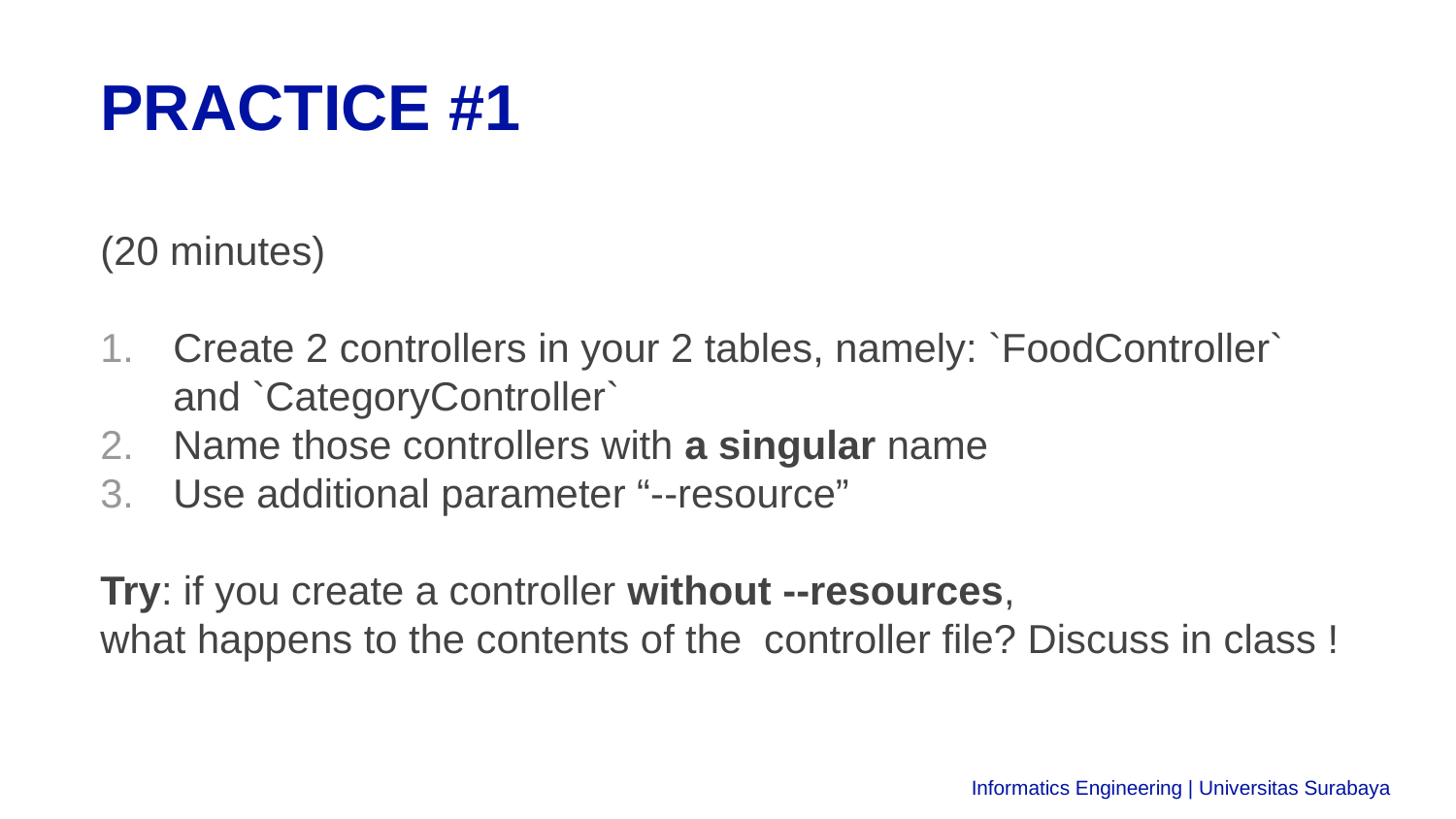

PRACTICE #1
(20 minutes)

Create 2 controllers in your 2 tables, namely: `FoodController` and `CategoryController`
Name those controllers with a singular name
Use additional parameter “--resource”

Try: if you create a controller without --resources,
what happens to the contents of the  controller file? Discuss in class !

Informatics Engineering | Universitas Surabaya